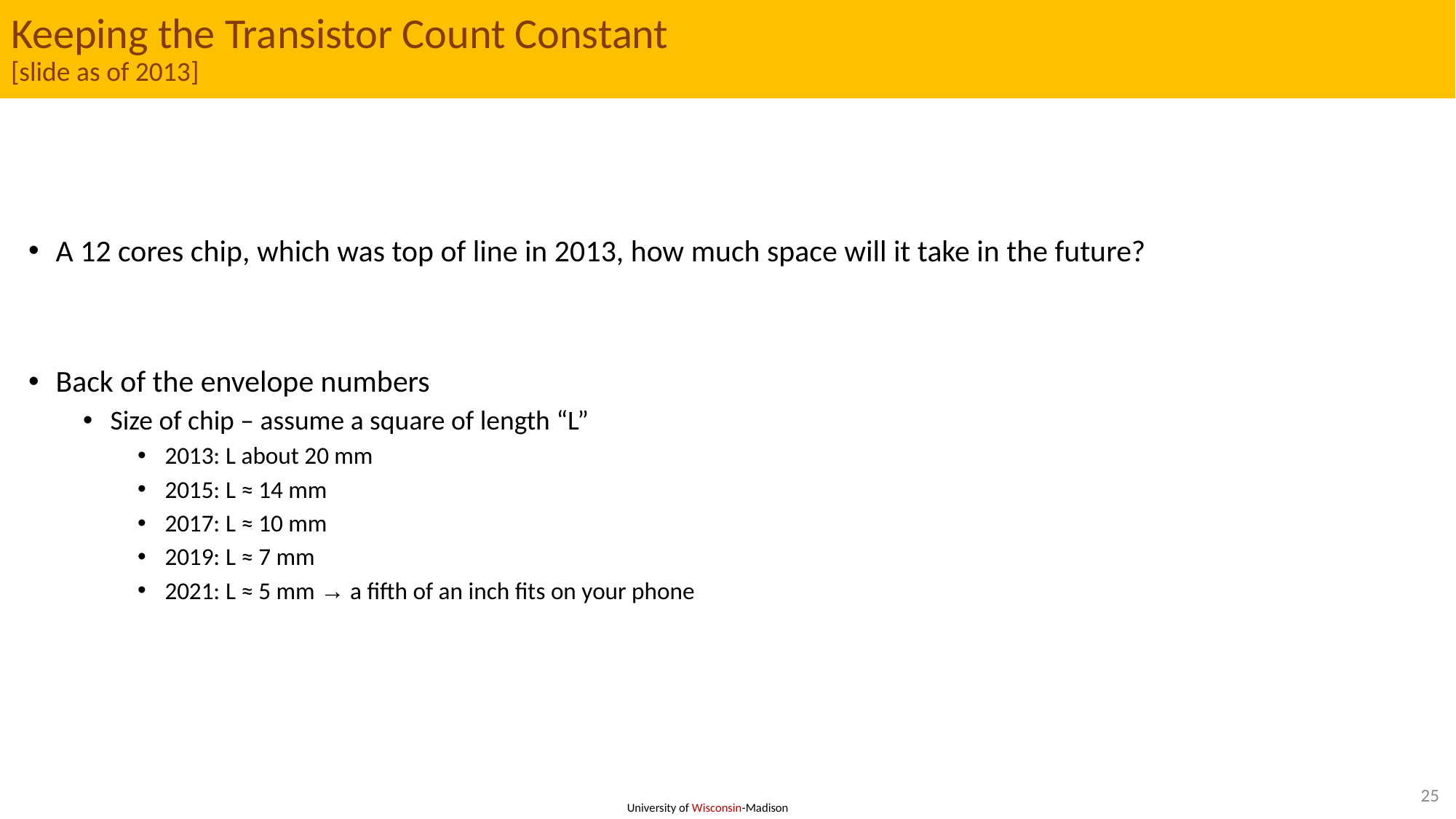

# Keeping the Transistor Count Constant [slide as of 2013]

A 12 cores chip, which was top of line in 2013, how much space will it take in the future?

Back of the envelope numbers
Size of chip – assume a square of length “L”
2013: L about 20 mm
2015: L ≈ 14 mm
2017: L ≈ 10 mm
2019: L ≈ 7 mm
2021: L ≈ 5 mm → a fifth of an inch fits on your phone

25